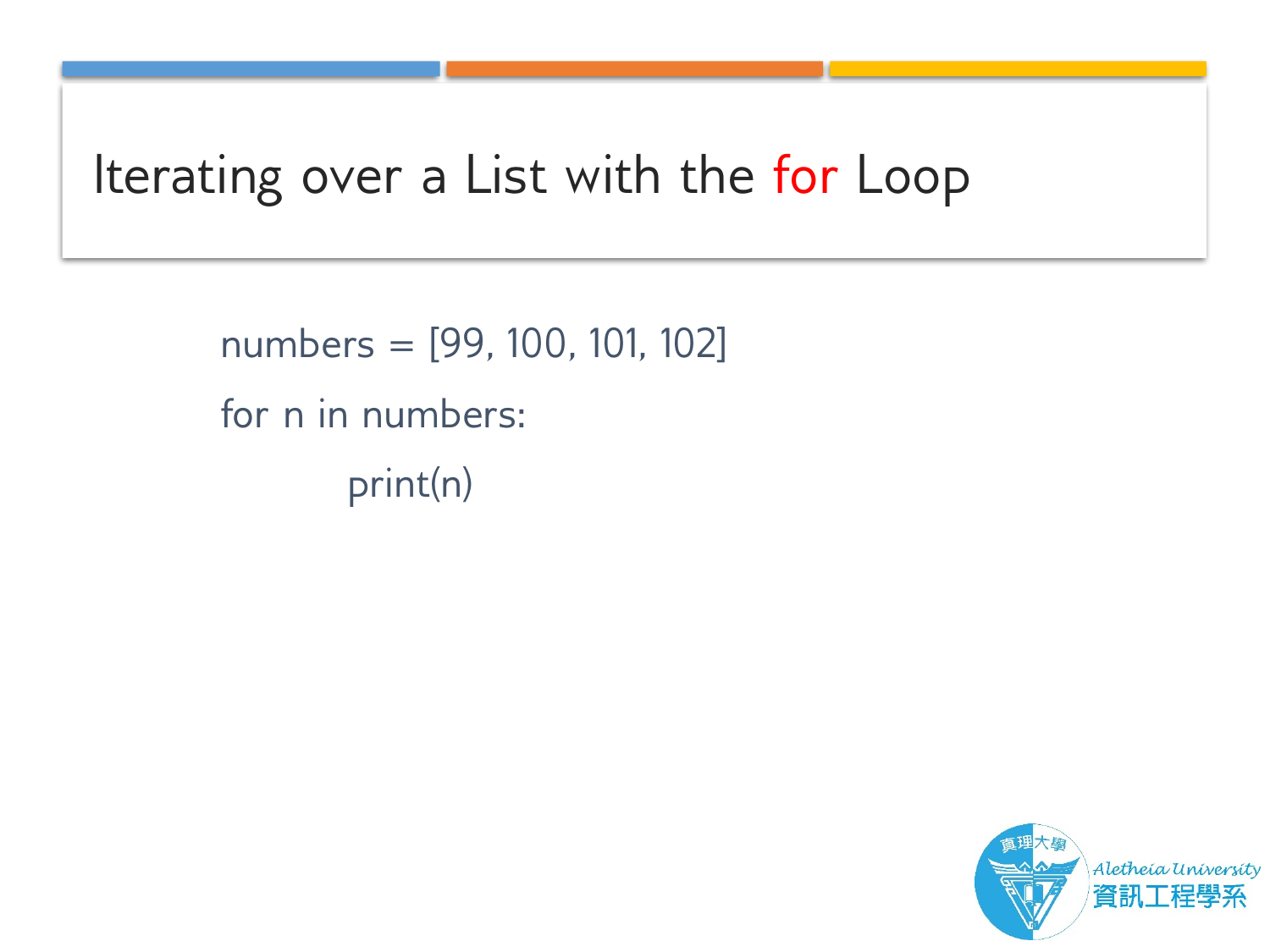

# Iterating over a List with the for Loop
	numbers = [99, 100, 101, 102]
	for n in numbers:
		print(n)